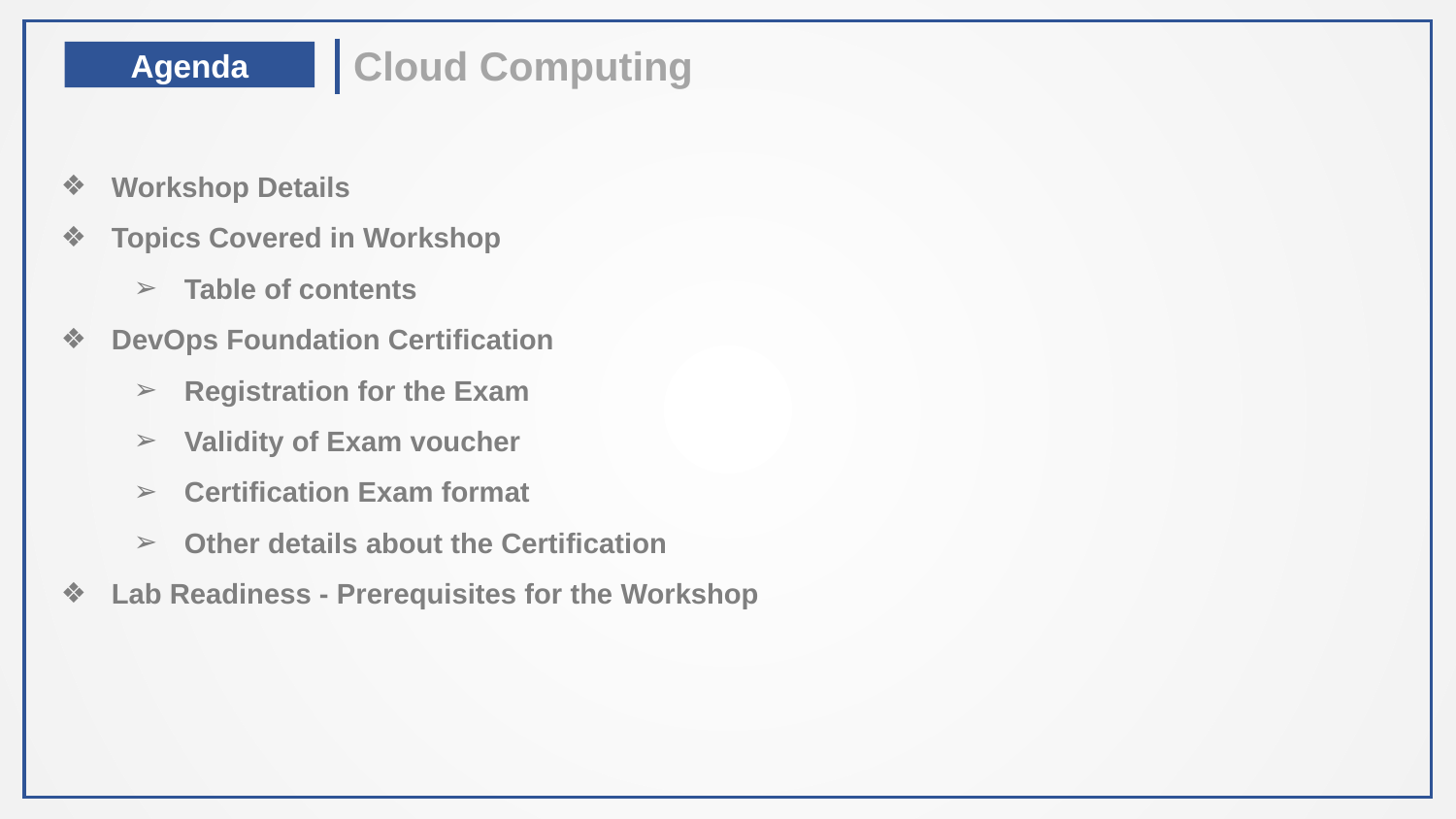

Cloud Computing
Agenda
Workshop Details
Topics Covered in Workshop
Table of contents
DevOps Foundation Certification
Registration for the Exam
Validity of Exam voucher
Certification Exam format
Other details about the Certification
Lab Readiness - Prerequisites for the Workshop